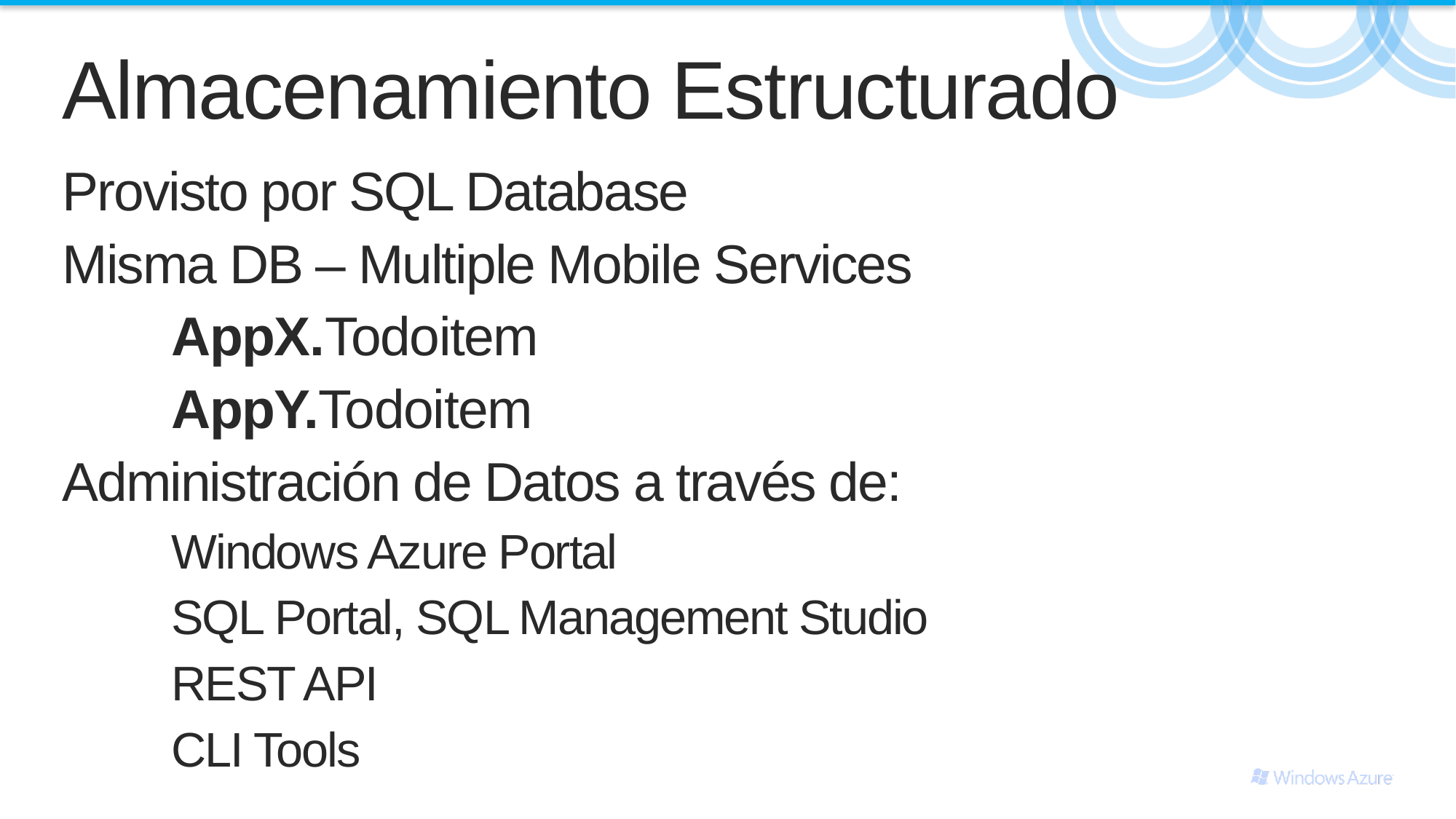

# Almacenamiento Estructurado
Provisto por SQL Database
Misma DB – Multiple Mobile Services
	AppX.Todoitem
	AppY.Todoitem
Administración de Datos a través de:
	Windows Azure Portal
	SQL Portal, SQL Management Studio
	REST API
	CLI Tools